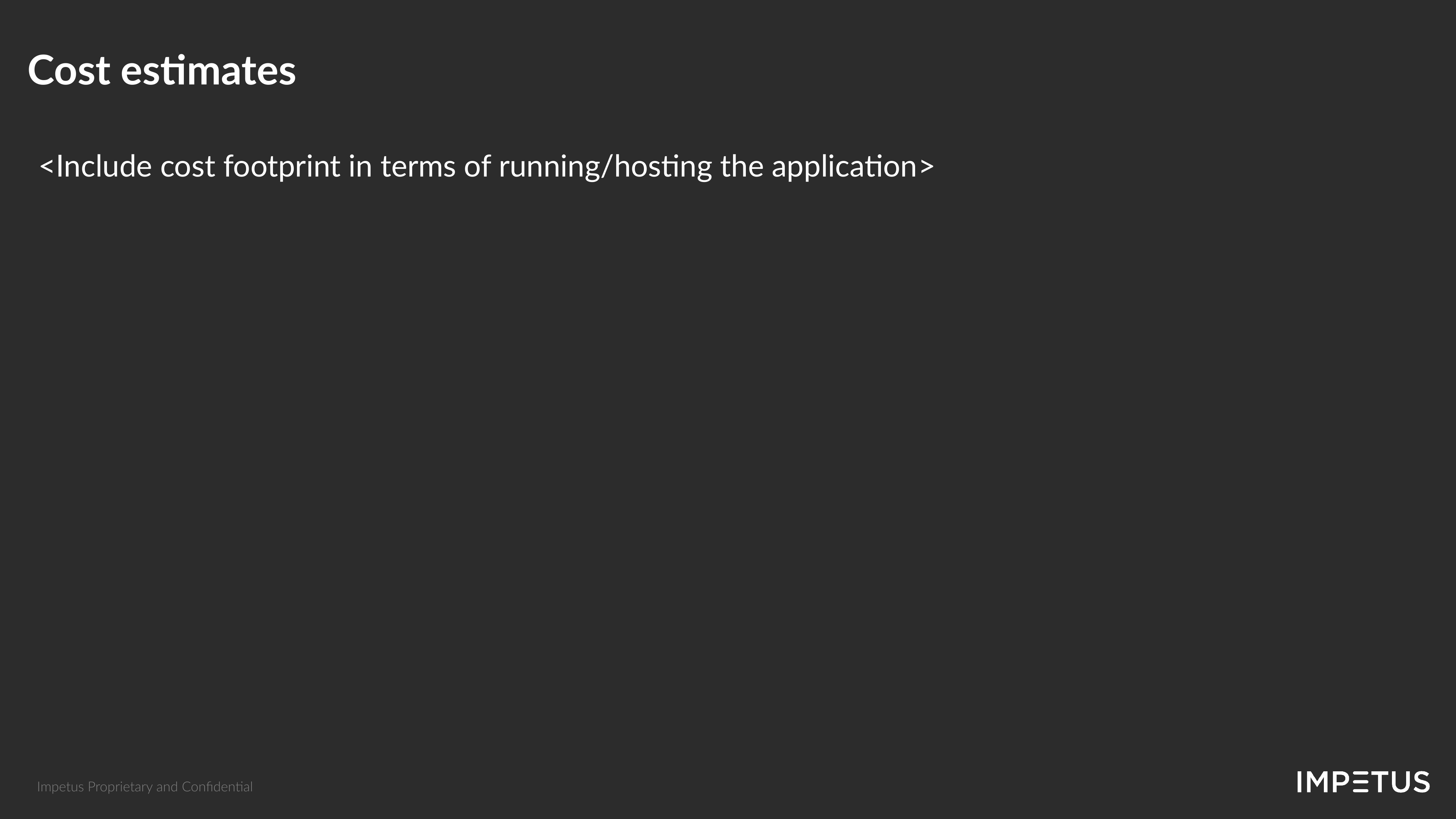

Cost estimates​
<Include cost footprint in terms of running/hosting the application​​>